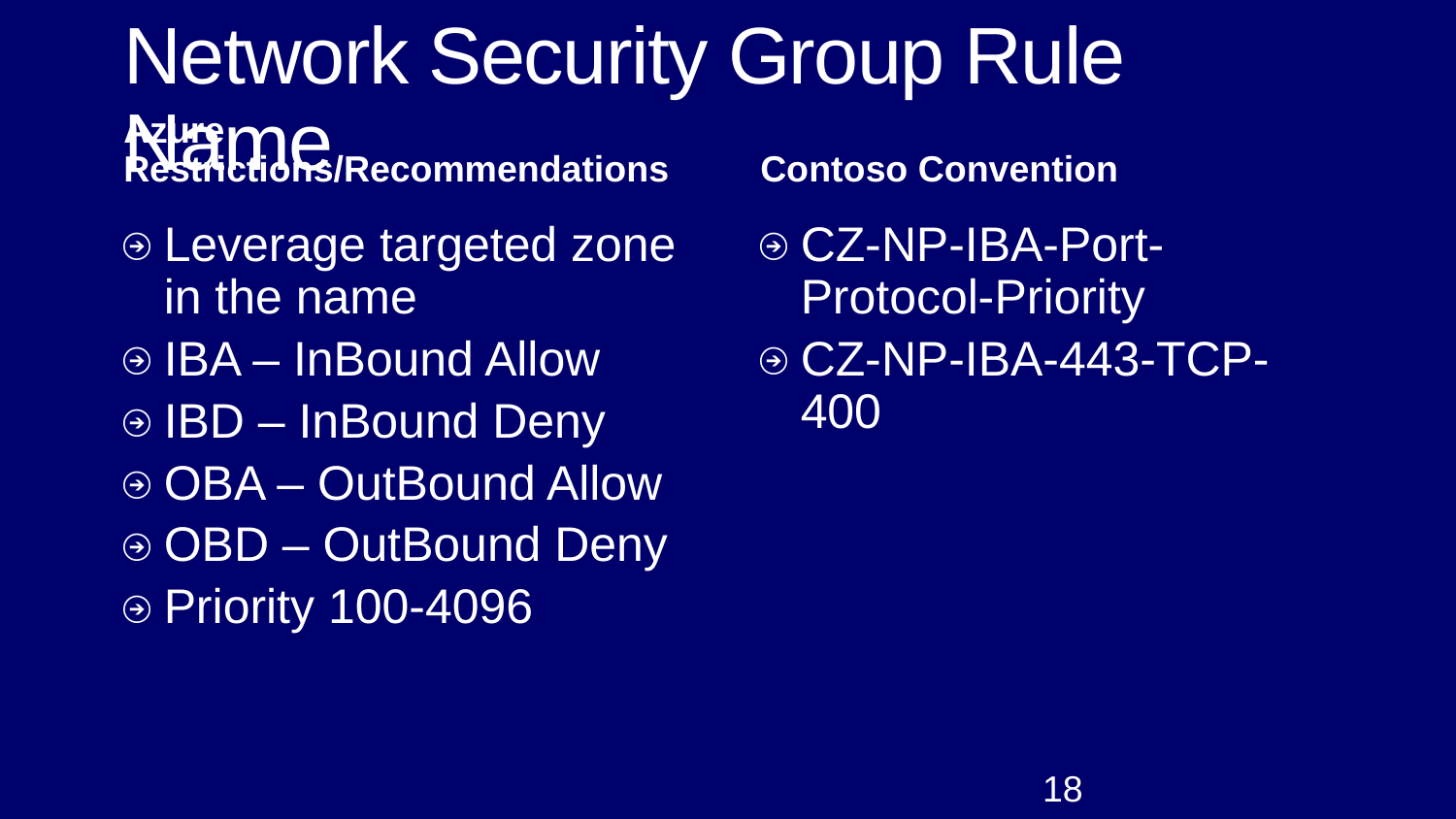

# Network Security Group Rule Name
Azure Restrictions/Recommendations
Contoso Convention
Leverage targeted zone in the name
IBA – InBound Allow
IBD – InBound Deny
OBA – OutBound Allow
OBD – OutBound Deny
Priority 100-4096
CZ-NP-IBA-Port-Protocol-Priority
CZ-NP-IBA-443-TCP-400
18